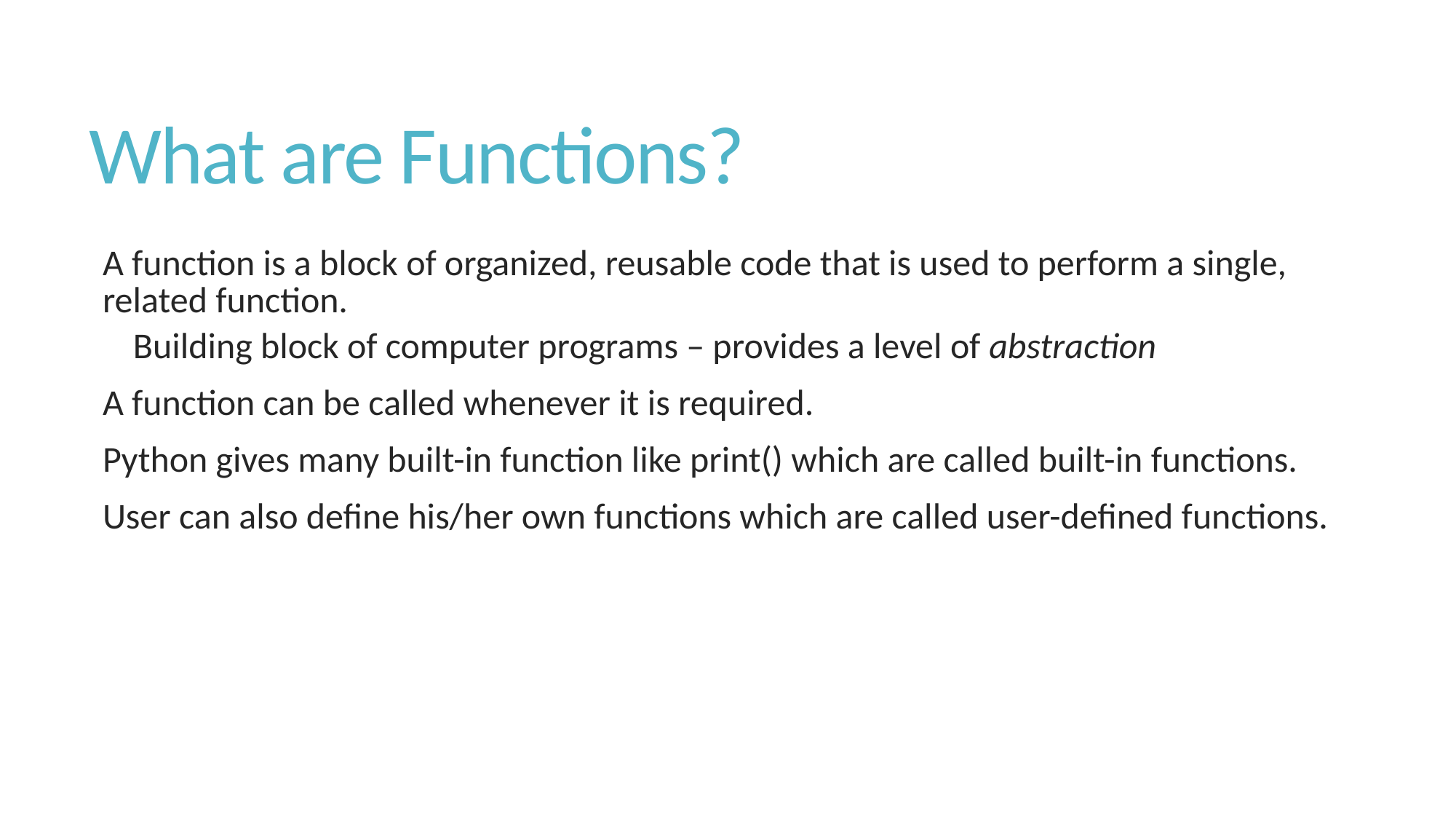

# What are Functions?
A function is a block of organized, reusable code that is used to perform a single, related function.
Building block of computer programs – provides a level of abstraction
A function can be called whenever it is required.
Python gives many built-in function like print() which are called built-in functions.
User can also define his/her own functions which are called user-defined functions.